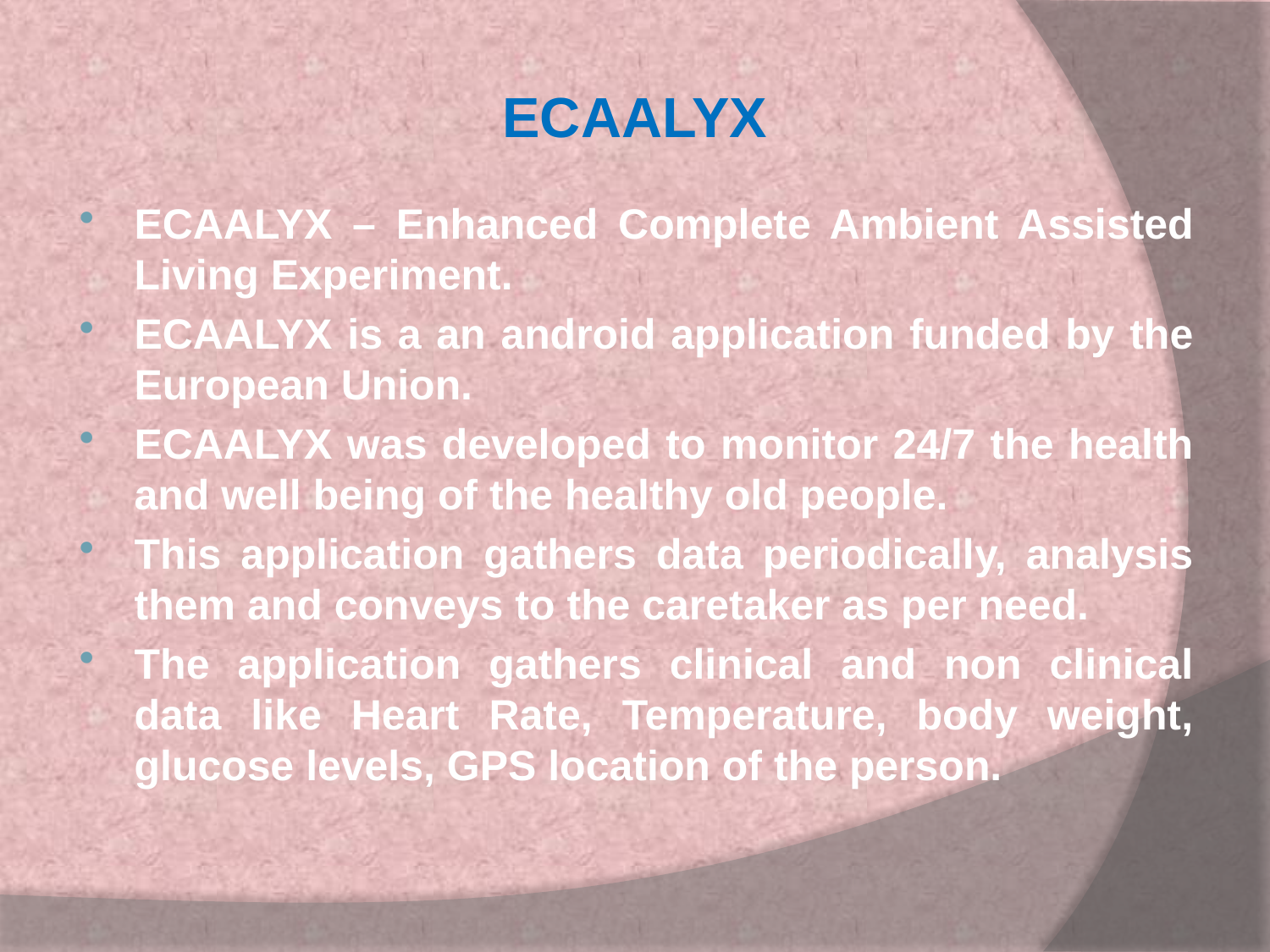

# ECAALYX
ECAALYX – Enhanced Complete Ambient Assisted Living Experiment.
ECAALYX is a an android application funded by the European Union.
ECAALYX was developed to monitor 24/7 the health and well being of the healthy old people.
This application gathers data periodically, analysis them and conveys to the caretaker as per need.
The application gathers clinical and non clinical data like Heart Rate, Temperature, body weight, glucose levels, GPS location of the person.